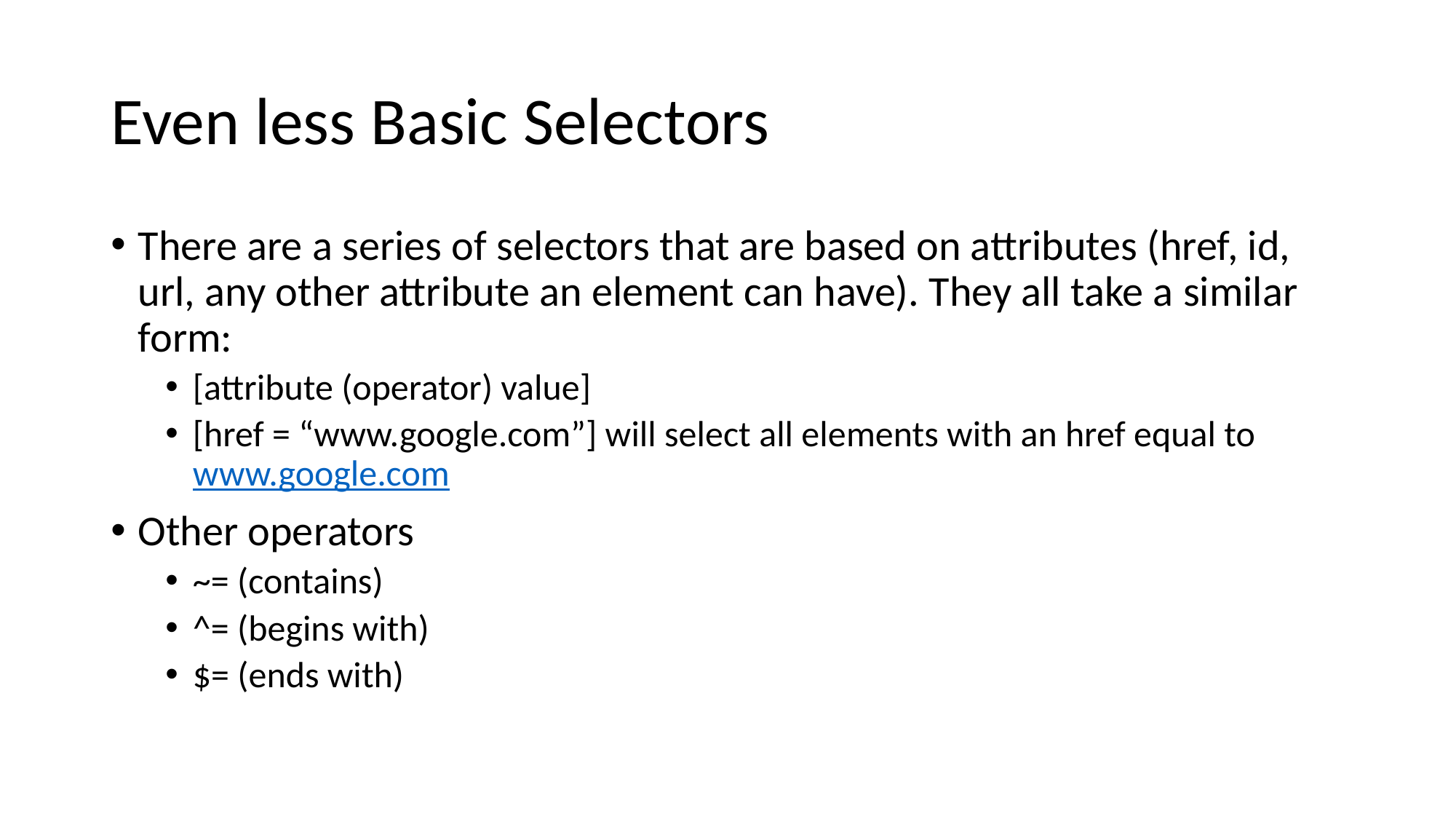

# Even less Basic Selectors
There are a series of selectors that are based on attributes (href, id, url, any other attribute an element can have). They all take a similar form:
[attribute (operator) value]
[href = “www.google.com”] will select all elements with an href equal to www.google.com
Other operators
~= (contains)
^= (begins with)
$= (ends with)